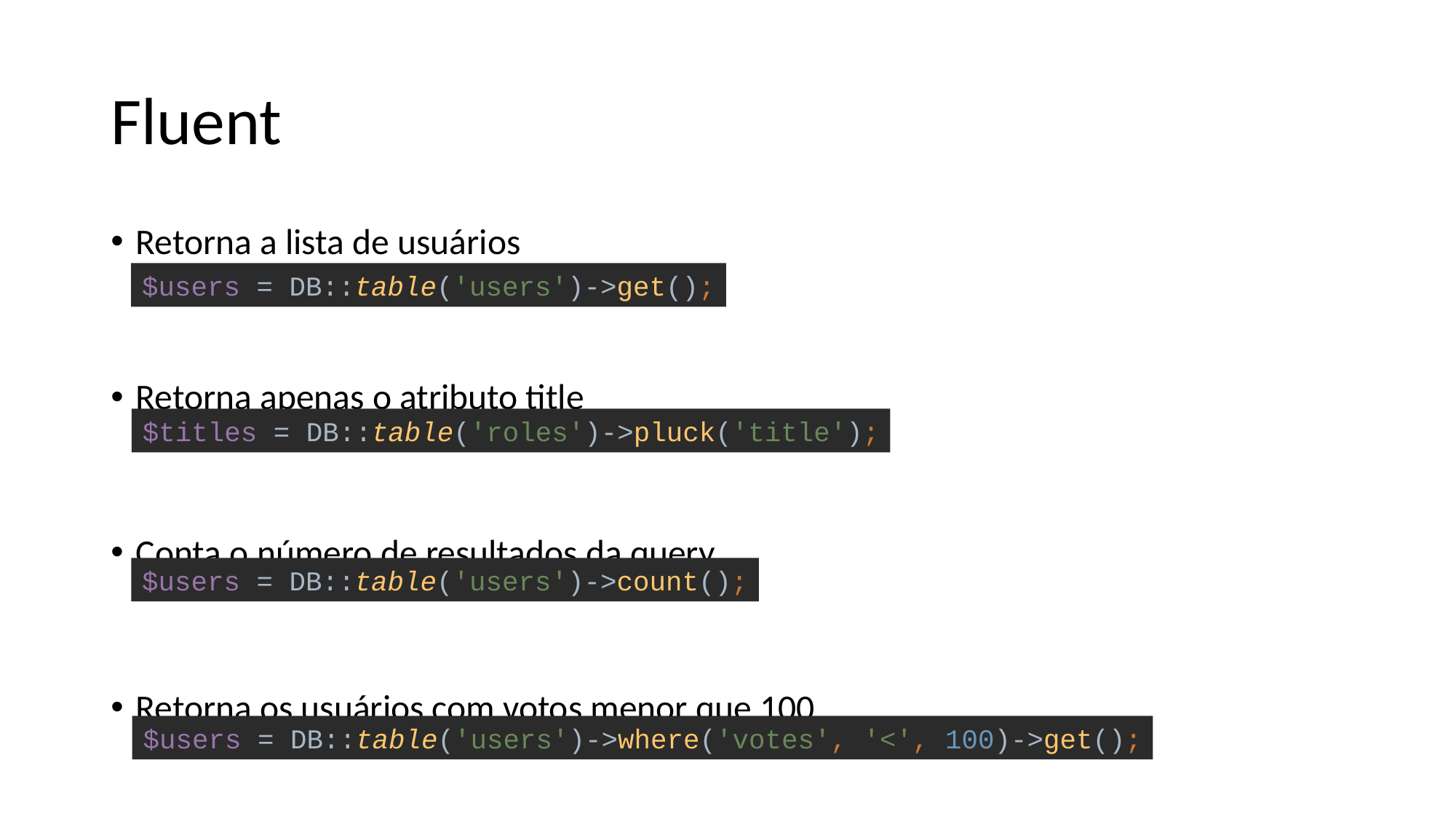

# Fluent
Retorna a lista de usuários

Retorna apenas o atributo title

Conta o número de resultados da query

Retorna os usuários com votos menor que 100

$users = DB::table('users')->get();
$titles = DB::table('roles')->pluck('title');
$users = DB::table('users')->count();
$users = DB::table('users')->where('votes', '<', 100)->get();